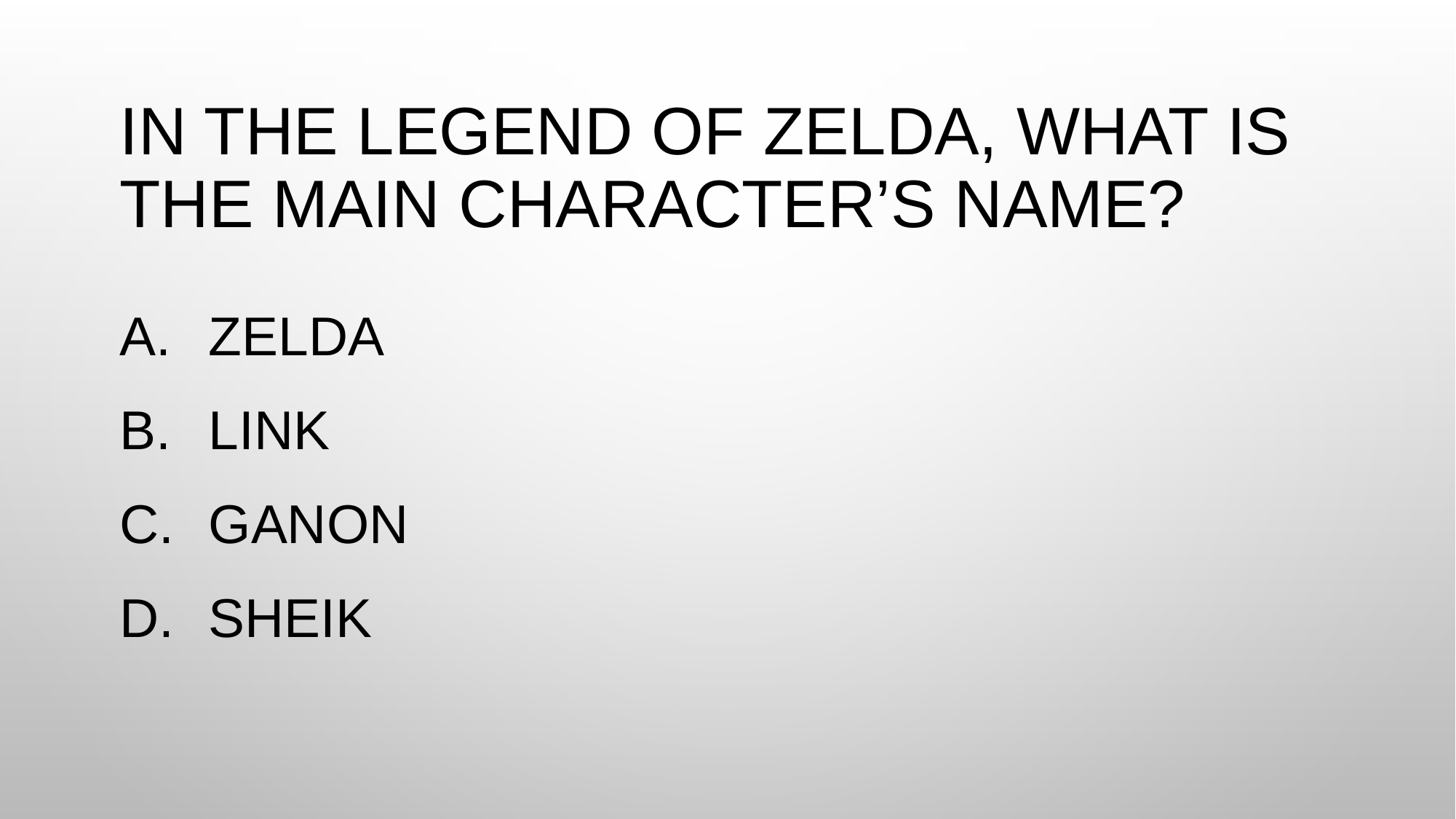

# In The Legend of Zelda, what is the main character’s name?
Zelda
Link
Ganon
Sheik